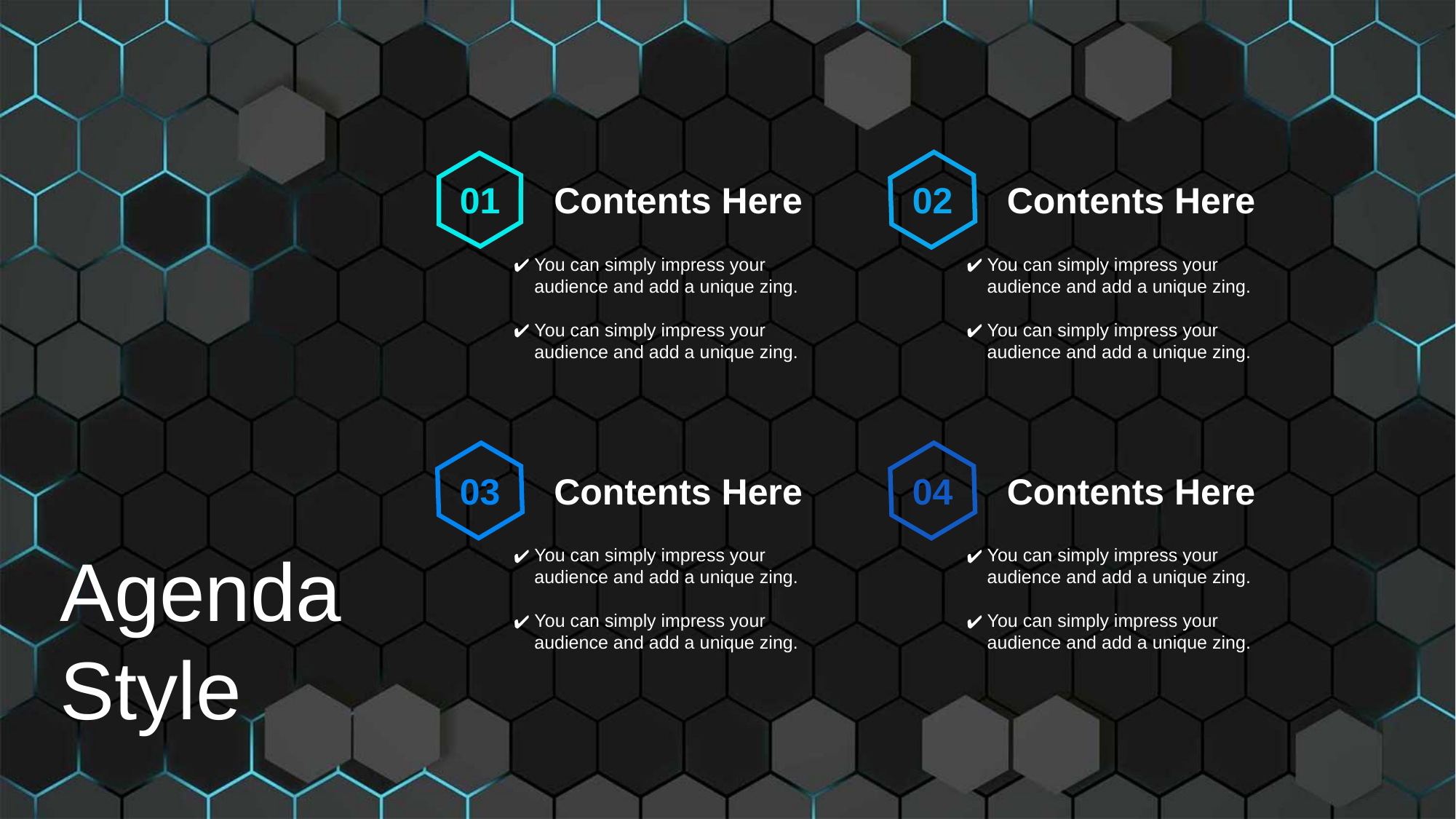

01
Contents Here
02
Contents Here
You can simply impress your audience and add a unique zing.

You can simply impress your audience and add a unique zing.
You can simply impress your audience and add a unique zing.

You can simply impress your audience and add a unique zing.

03
Contents Here
04
Contents Here
Agenda Style
You can simply impress your audience and add a unique zing.

You can simply impress your audience and add a unique zing.
You can simply impress your audience and add a unique zing.

You can simply impress your audience and add a unique zing.